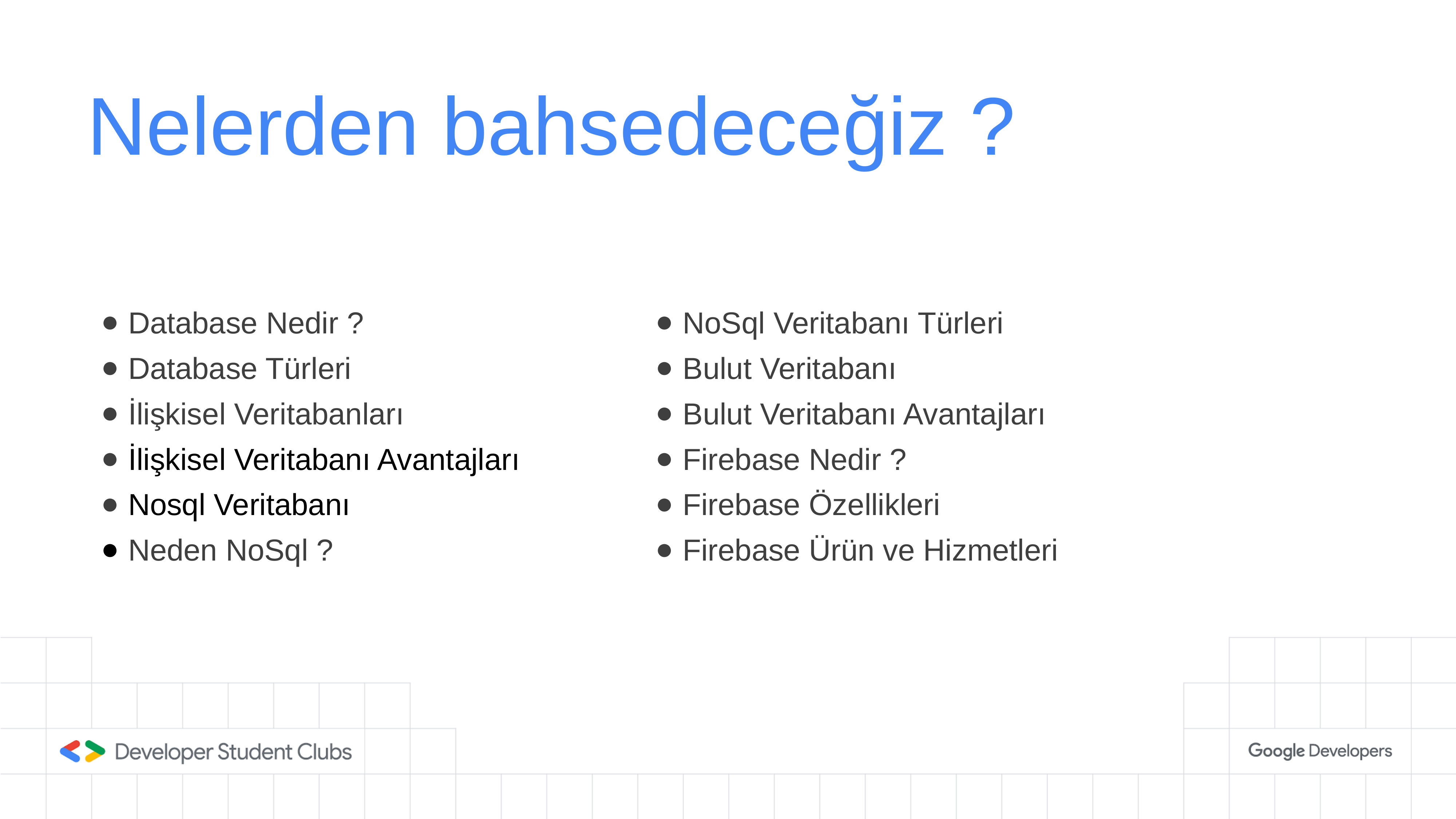

# Nelerden bahsedeceğiz ?
Database Nedir ?
Database Türleri
İlişkisel Veritabanları
İlişkisel Veritabanı Avantajları
Nosql Veritabanı
Neden NoSql ?
NoSql Veritabanı Türleri
Bulut Veritabanı
Bulut Veritabanı Avantajları
Firebase Nedir ?
Firebase Özellikleri
Firebase Ürün ve Hizmetleri